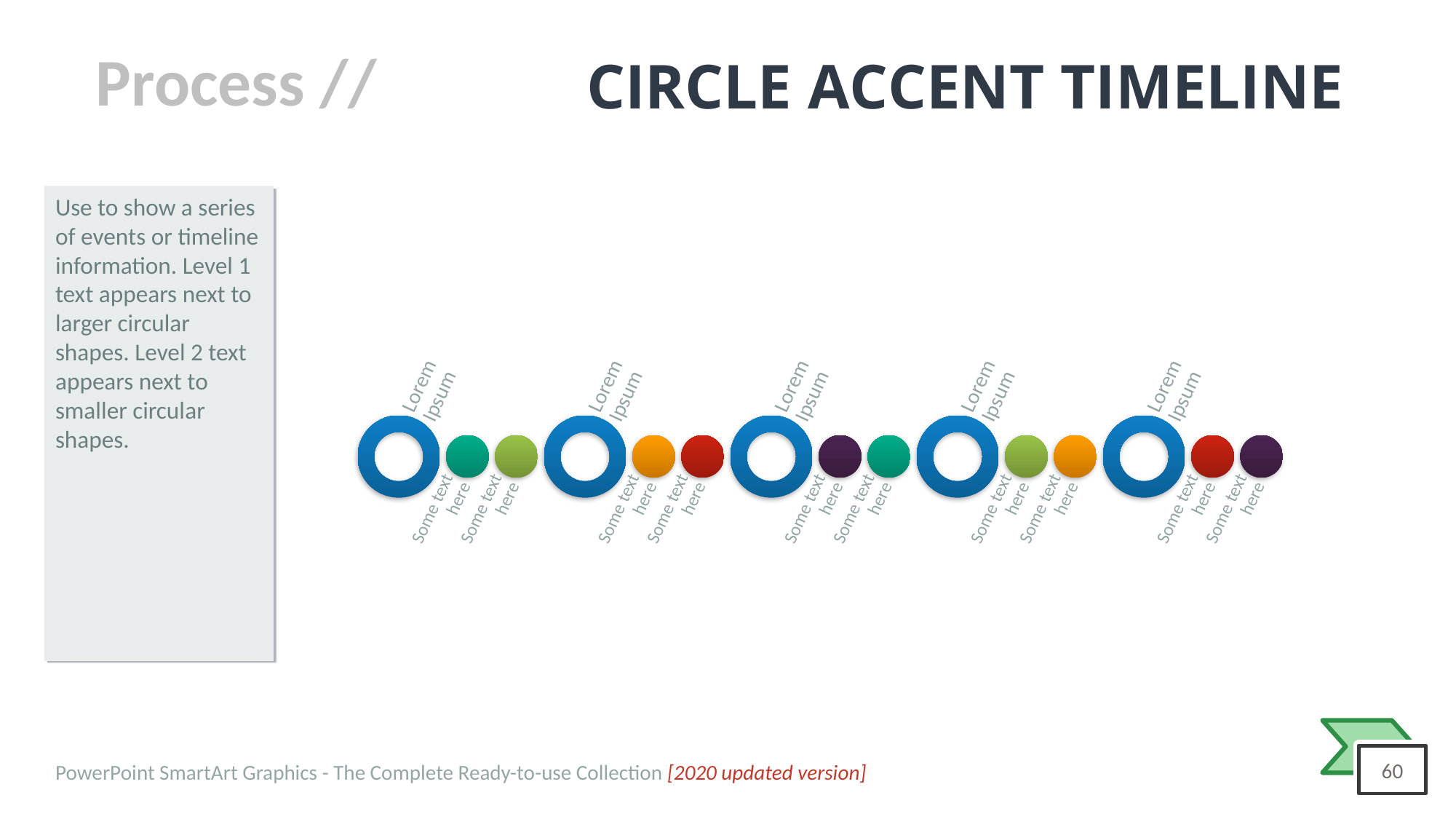

# CIRCLE ACCENT TIMELINE
Use to show a series of events or timeline information. Level 1 text appears next to larger circular shapes. Level 2 text appears next to smaller circular shapes.

Lorem Ipsum

Lorem Ipsum

Lorem Ipsum

Lorem Ipsum

Lorem Ipsum

Some text here

Some text here

Some text here

Some text here

Some text here

Some text here

Some text here

Some text here

Some text here

Some text here
PowerPoint SmartArt Graphics - The Complete Ready-to-use Collection [2020 updated version]